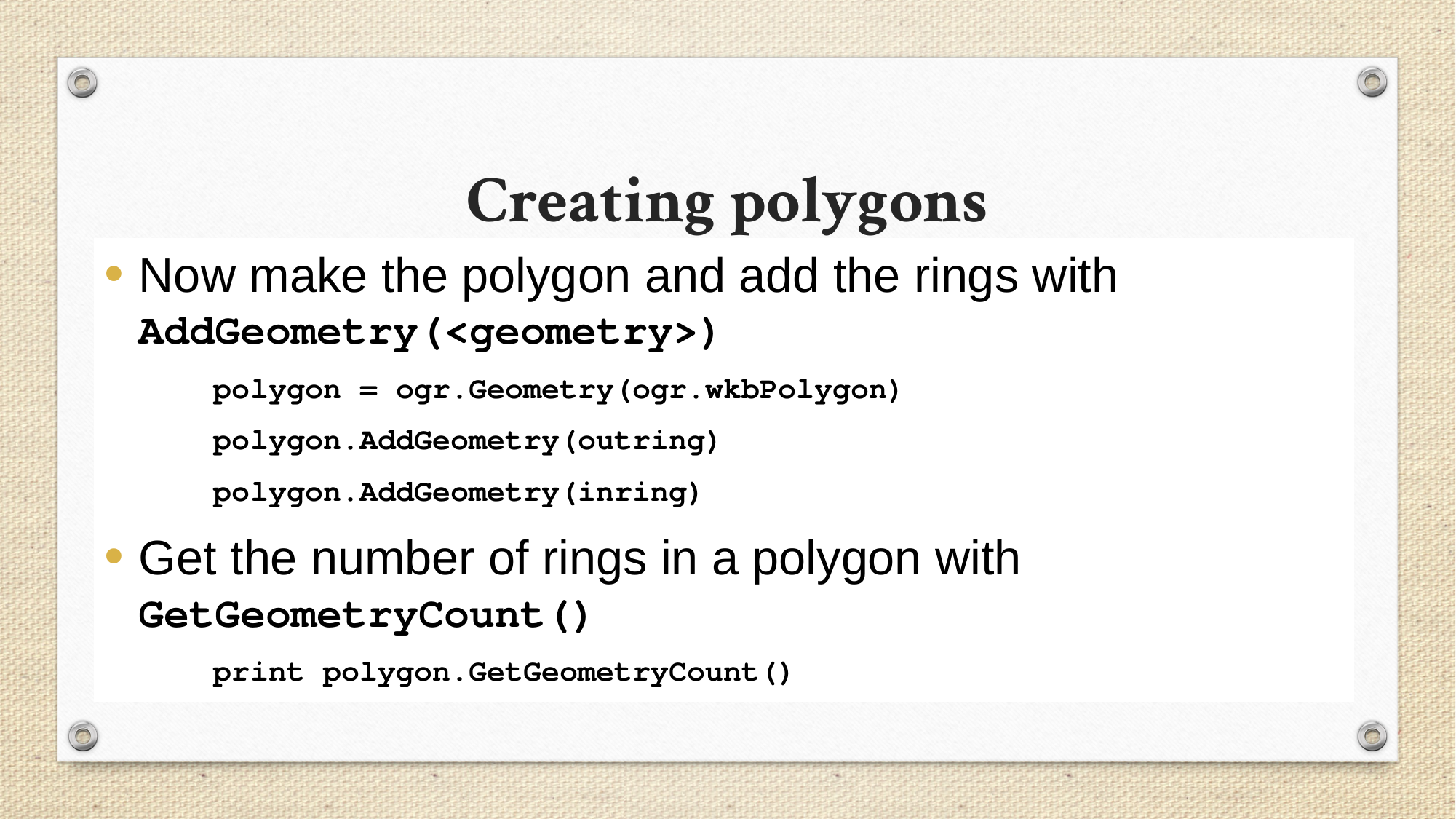

# Creating polygons
Now make the polygon and add the rings with AddGeometry(<geometry>)
polygon = ogr.Geometry(ogr.wkbPolygon)
polygon.AddGeometry(outring)
polygon.AddGeometry(inring)
Get the number of rings in a polygon with GetGeometryCount()
print polygon.GetGeometryCount()